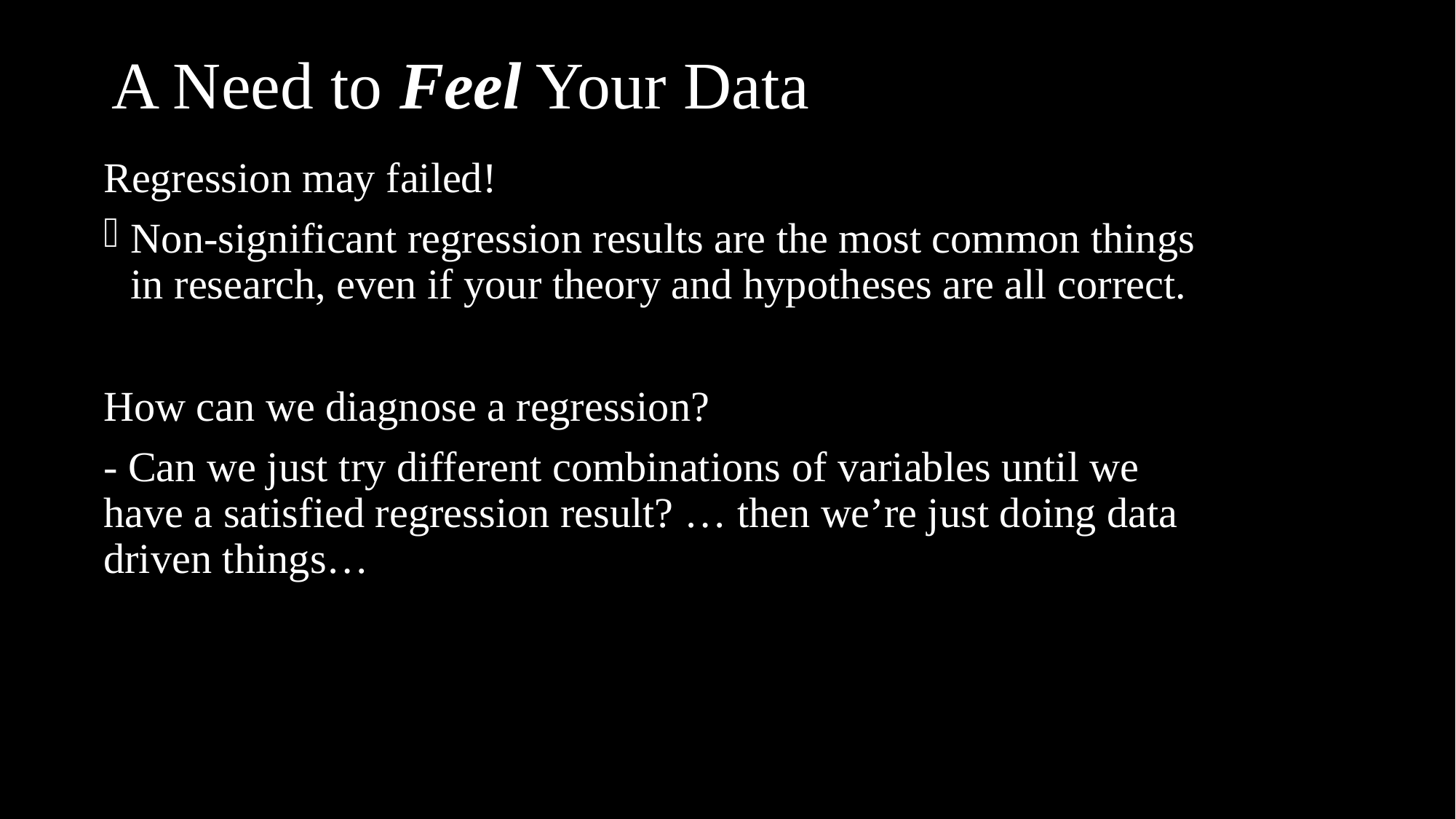

# A Need to Feel Your Data
Regression may failed!
Non-significant regression results are the most common things in research, even if your theory and hypotheses are all correct.

How can we diagnose a regression?
- Can we just try different combinations of variables until we have a satisfied regression result? … then we’re just doing data driven things…